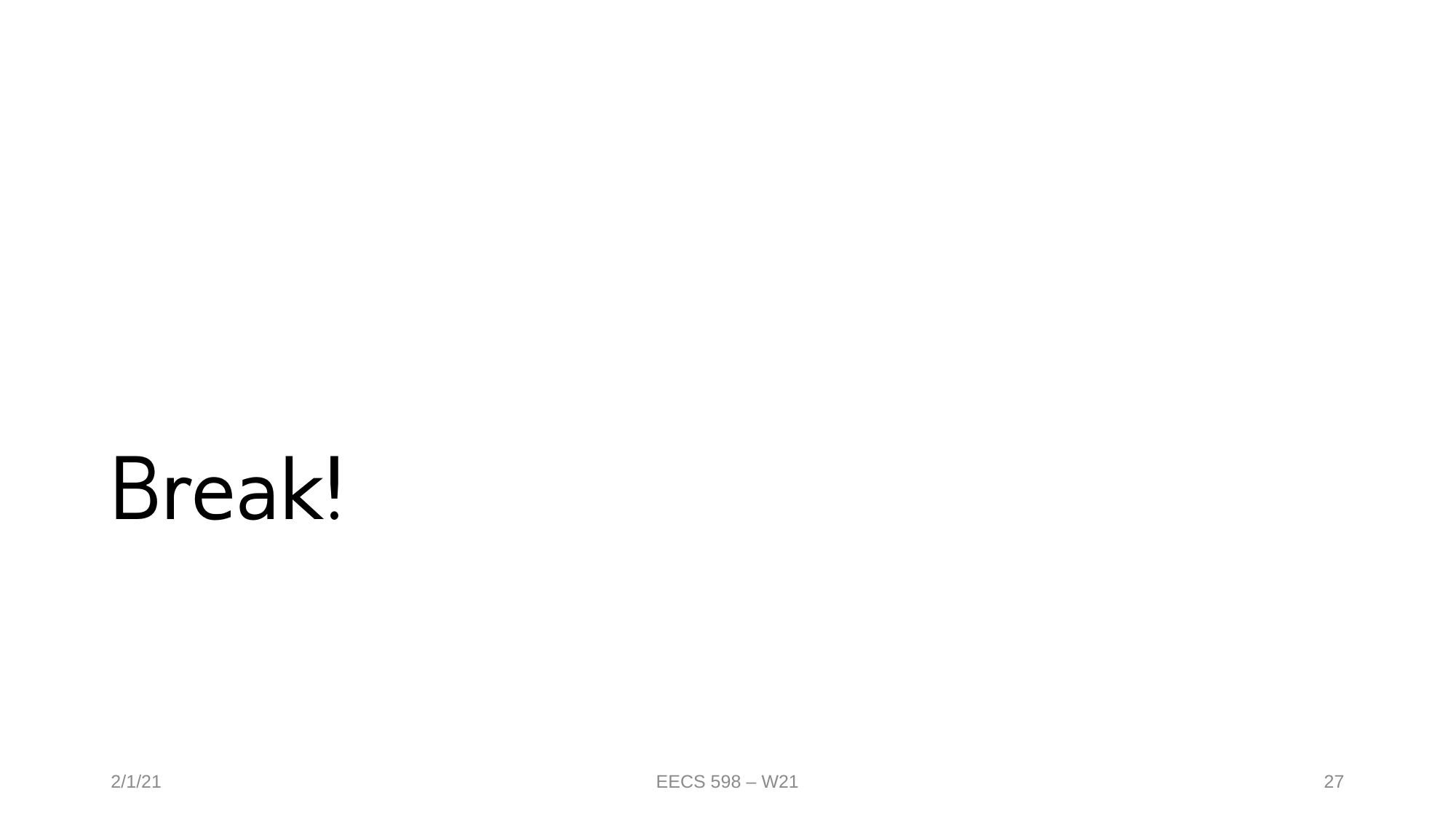

# Break!

2/1/21
EECS 598 – W21
27